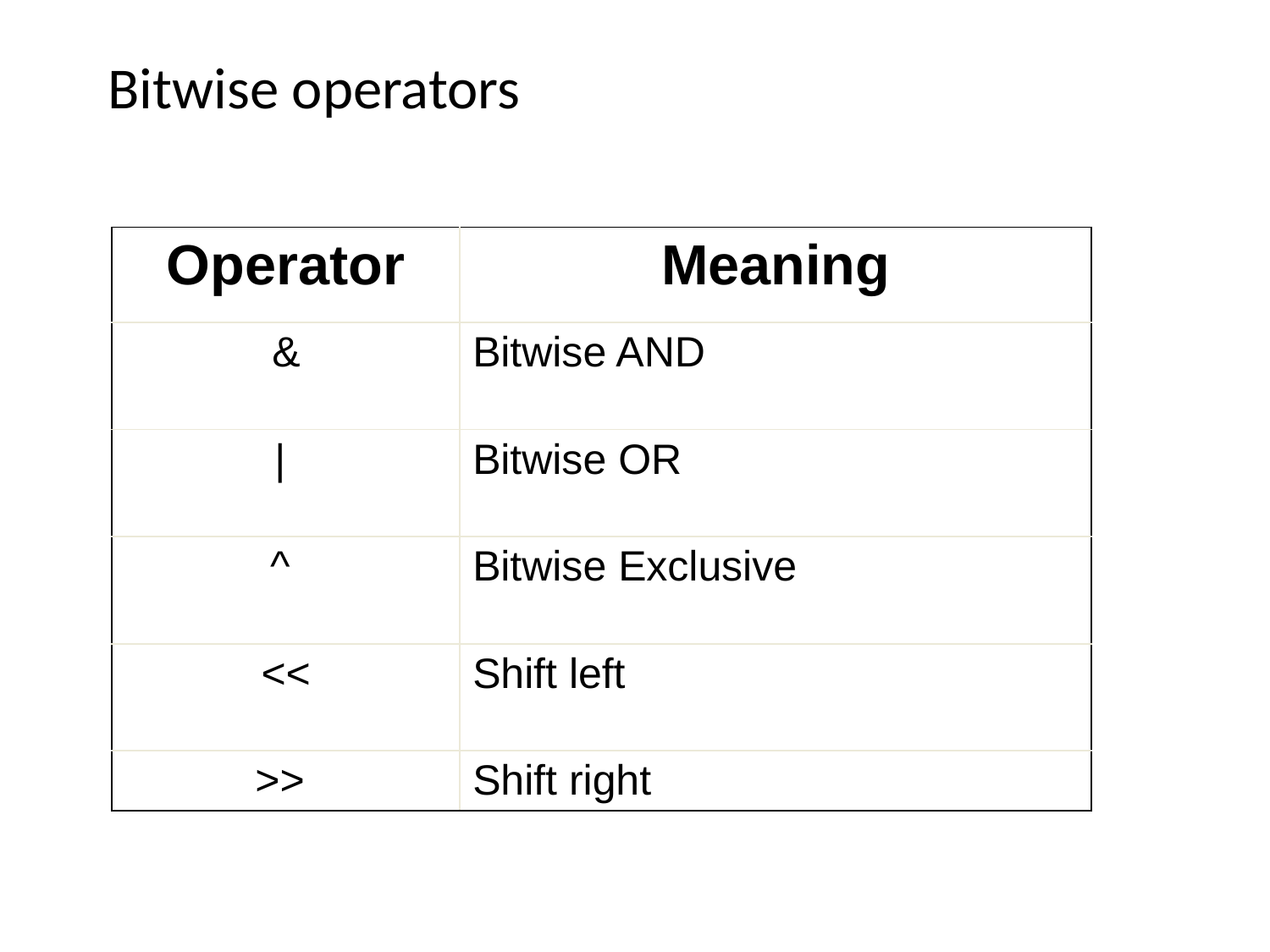

# Bitwise operators
| Operator | Meaning |
| --- | --- |
| & | Bitwise AND |
| | | Bitwise OR |
| ^ | Bitwise Exclusive |
| << | Shift left |
| >> | Shift right |